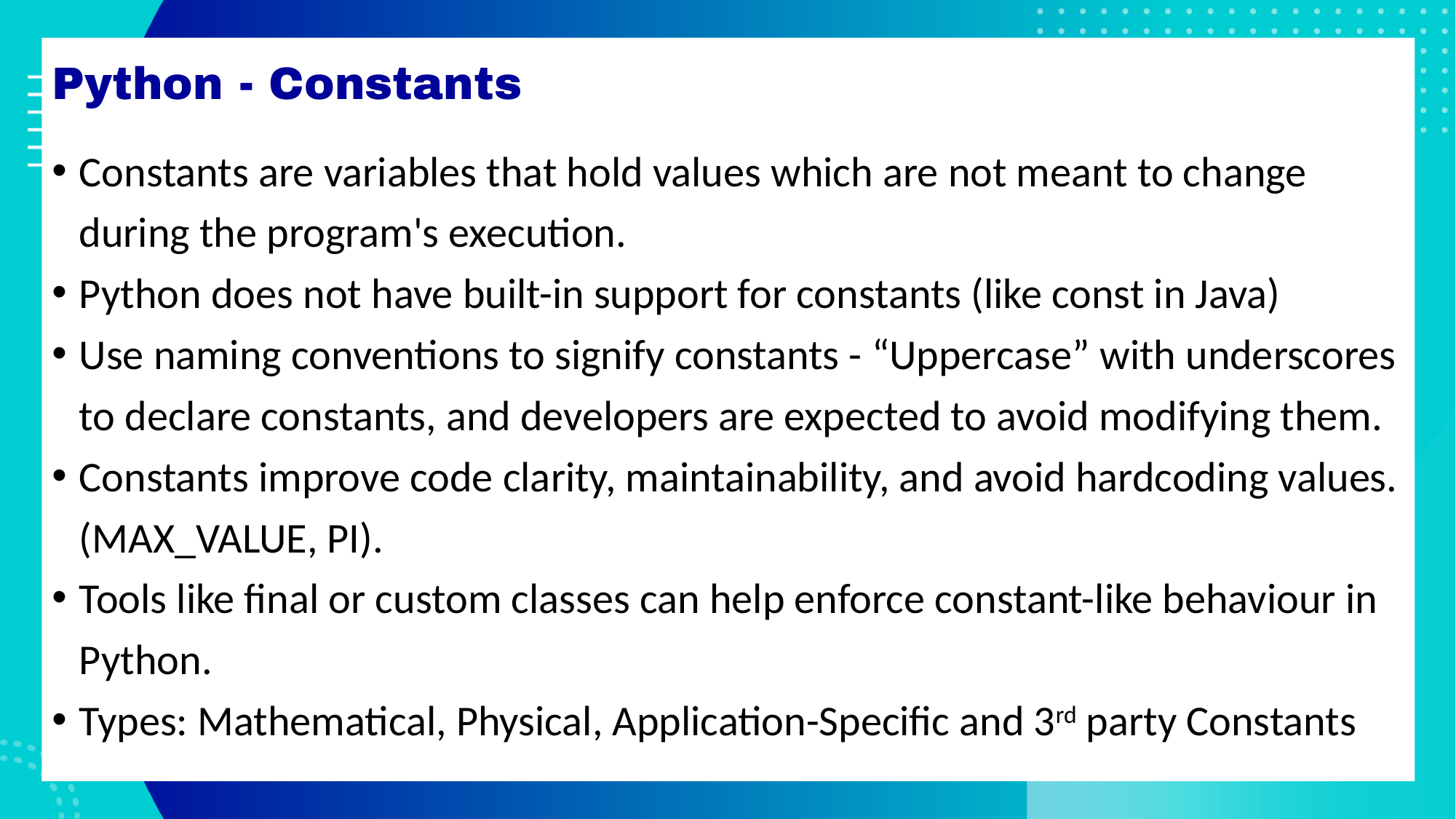

# Python - Constants
Constants are variables that hold values which are not meant to change during the program's execution.
Python does not have built-in support for constants (like const in Java)
Use naming conventions to signify constants - “Uppercase” with underscores to declare constants, and developers are expected to avoid modifying them.
Constants improve code clarity, maintainability, and avoid hardcoding values. (MAX_VALUE, PI).
Tools like final or custom classes can help enforce constant-like behaviour in Python.
Types: Mathematical, Physical, Application-Specific and 3rd party Constants